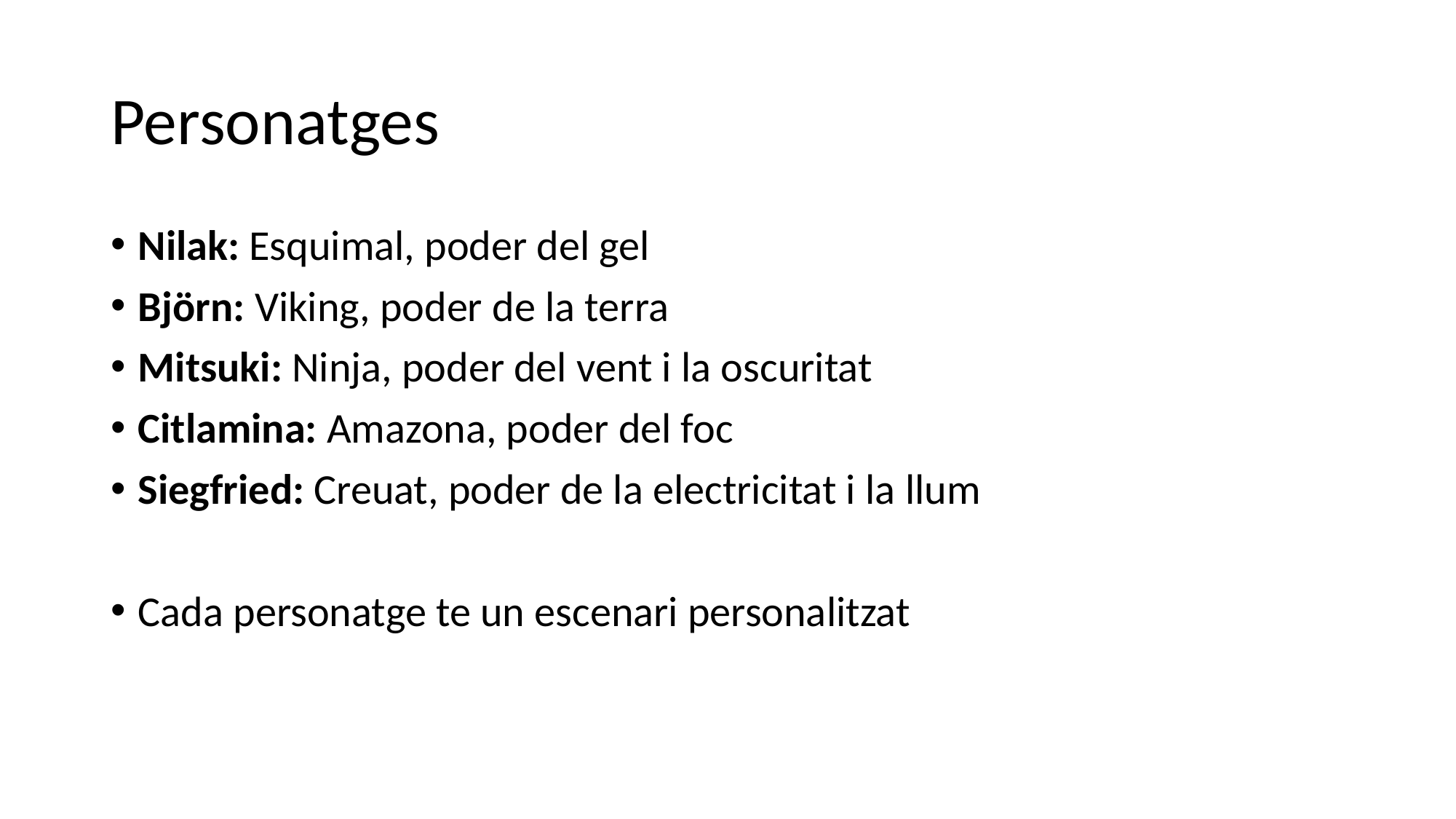

# Personatges
Nilak: Esquimal, poder del gel
Björn: Viking, poder de la terra
Mitsuki: Ninja, poder del vent i la oscuritat
Citlamina: Amazona, poder del foc
Siegfried: Creuat, poder de la electricitat i la llum

Cada personatge te un escenari personalitzat